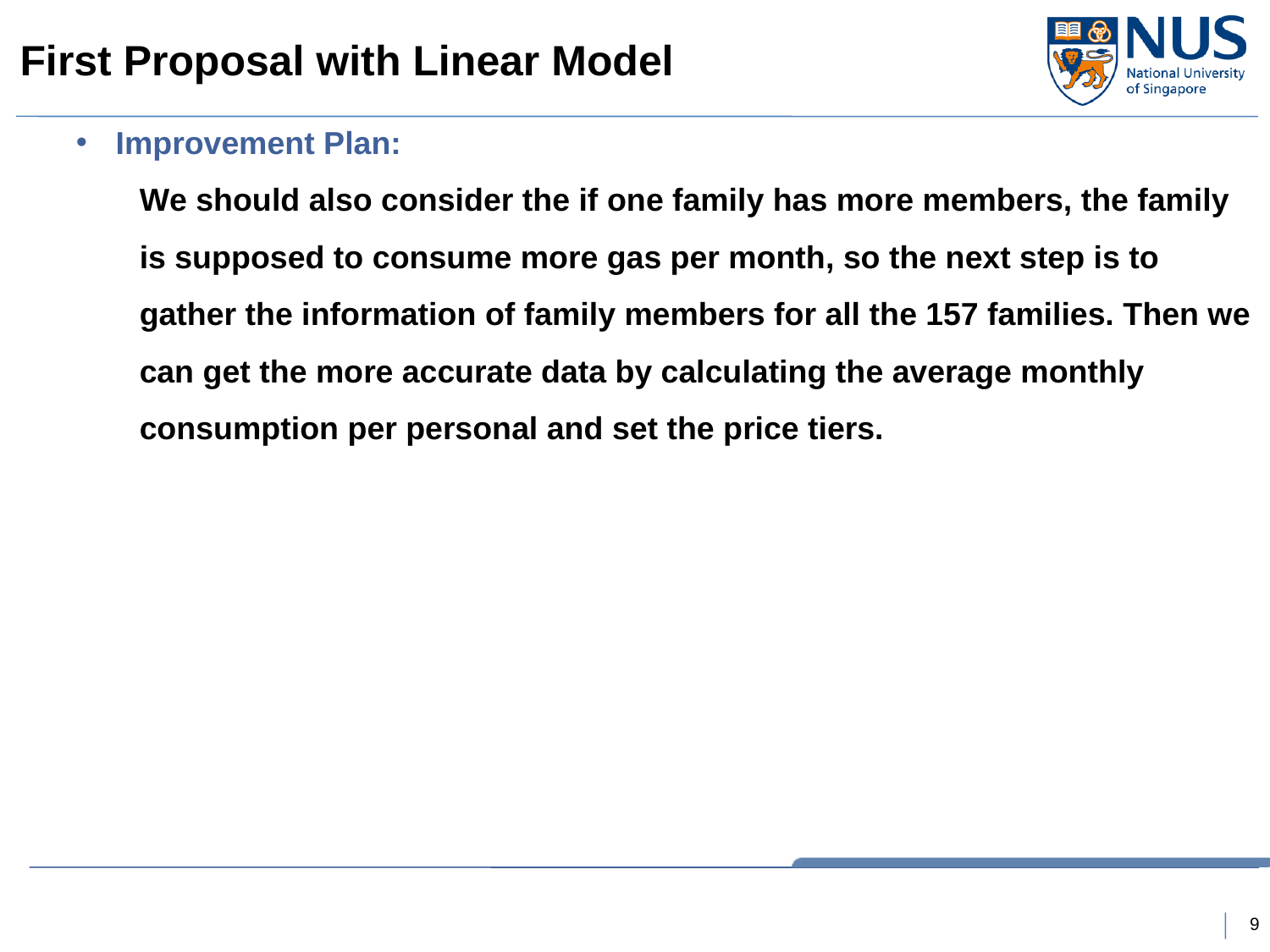

# First Proposal with Linear Model
Improvement Plan:
We should also consider the if one family has more members, the family is supposed to consume more gas per month, so the next step is to gather the information of family members for all the 157 families. Then we can get the more accurate data by calculating the average monthly consumption per personal and set the price tiers.